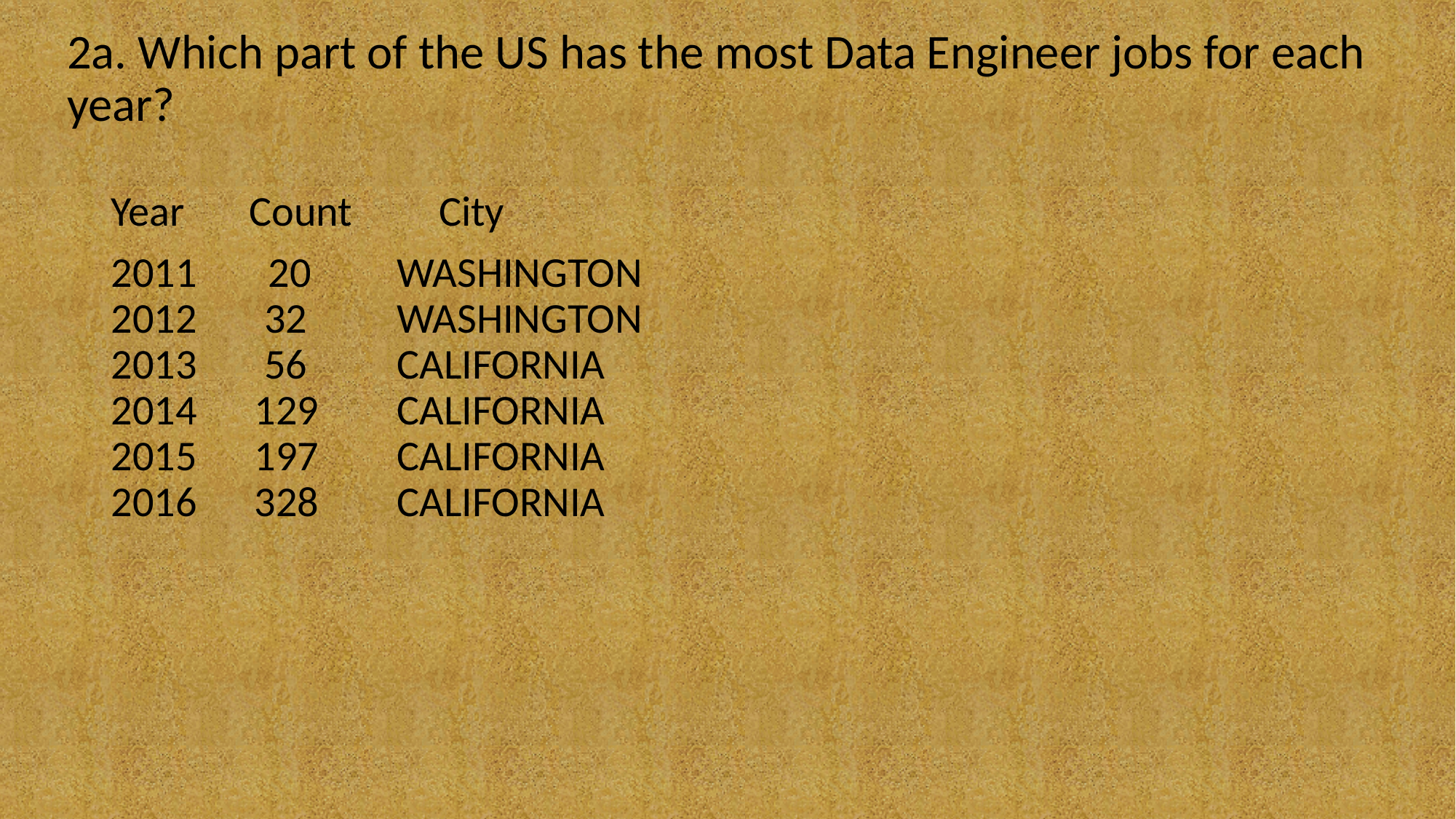

# 2a. Which part of the US has the most Data Engineer jobs for each year?
Year	   Count         City
2011	     20	       WASHINGTON
2012       32	       WASHINGTON
2013       56	       CALIFORNIA
2014      129	       CALIFORNIA
2015      197	       CALIFORNIA
2016      328	       CALIFORNIA